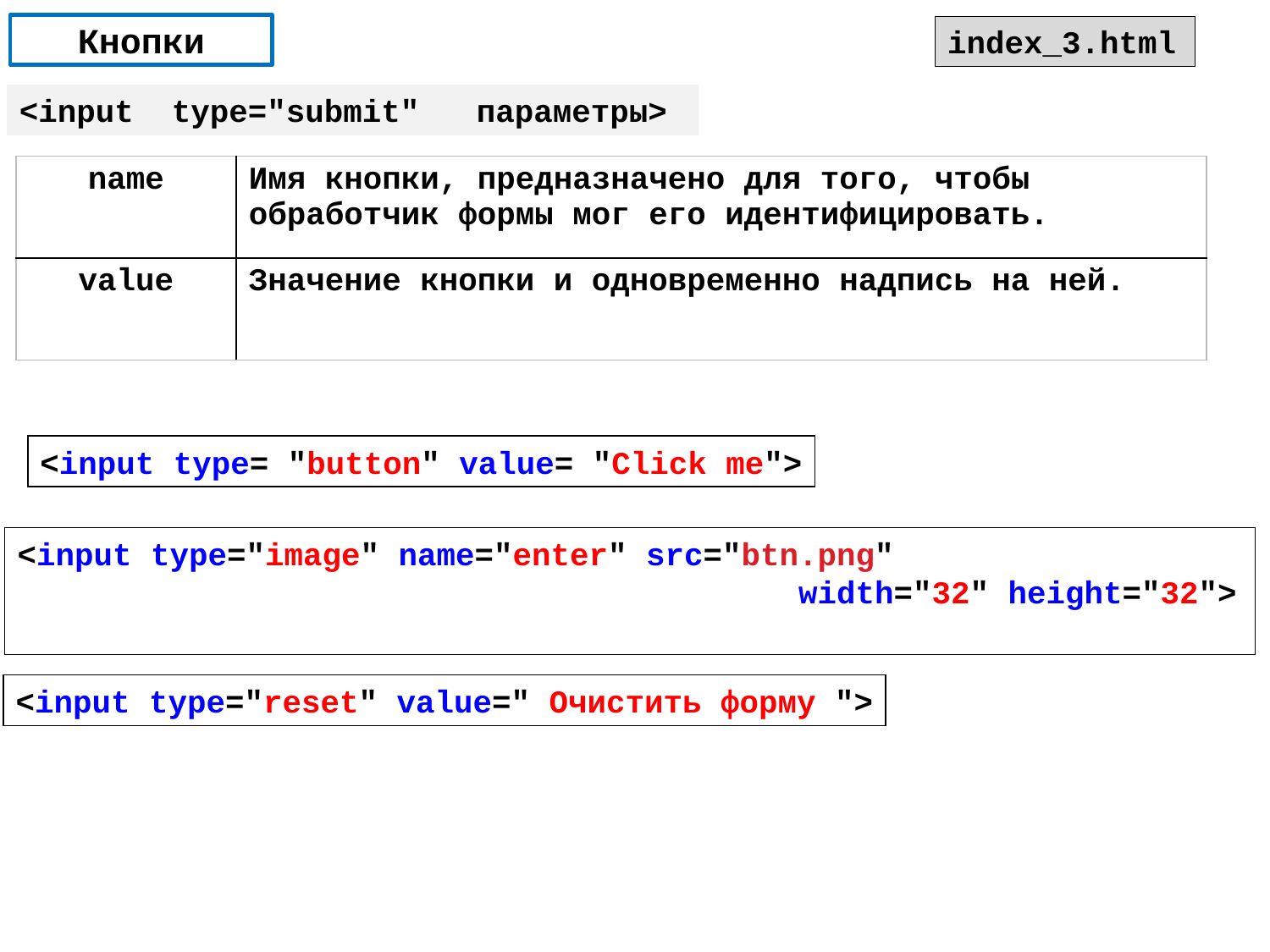

# Кнопки
index_3.html
<input  type="submit"   параметры>
| name | Имя кнопки, предназначено для того, чтобы обработчик формы мог его идентифицировать. |
| --- | --- |
| value | Значение кнопки и одновременно надпись на ней. |
<input type= "button" value= "Click me">
<input type="image" name="enter" src="btn.png"
                                         width="32" height="32">

<input type="reset" value=" Очистить форму ">